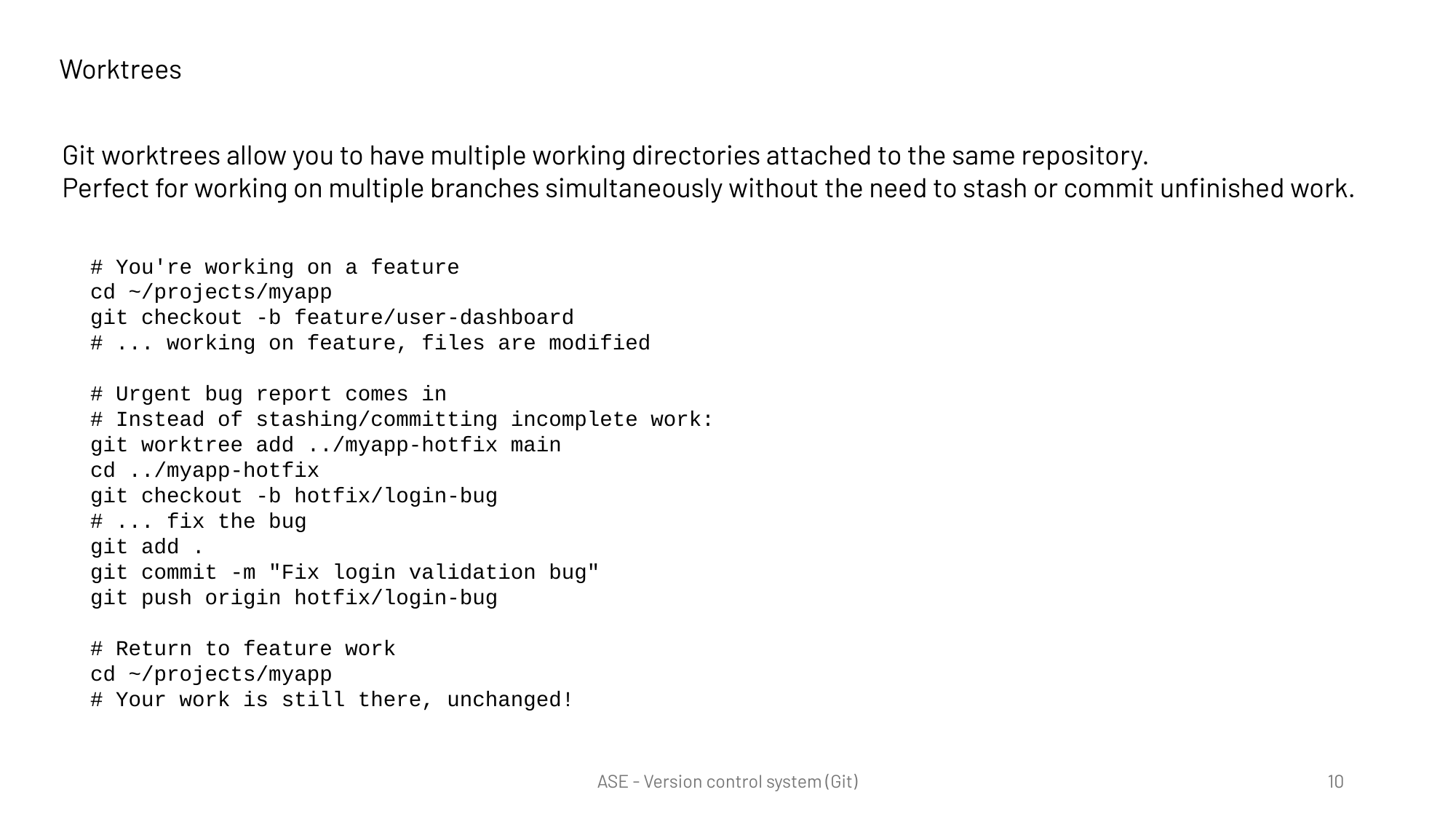

Worktrees
Git worktrees allow you to have multiple working directories attached to the same repository.
Perfect for working on multiple branches simultaneously without the need to stash or commit unfinished work.
# You're working on a feature
cd ~/projects/myapp
git checkout -b feature/user-dashboard
# ... working on feature, files are modified

# Urgent bug report comes in
# Instead of stashing/committing incomplete work:
git worktree add ../myapp-hotfix main
cd ../myapp-hotfix
git checkout -b hotfix/login-bug
# ... fix the bug
git add .
git commit -m "Fix login validation bug"
git push origin hotfix/login-bug

# Return to feature work
cd ~/projects/myapp
# Your work is still there, unchanged!
ASE - Version control system (Git)
10